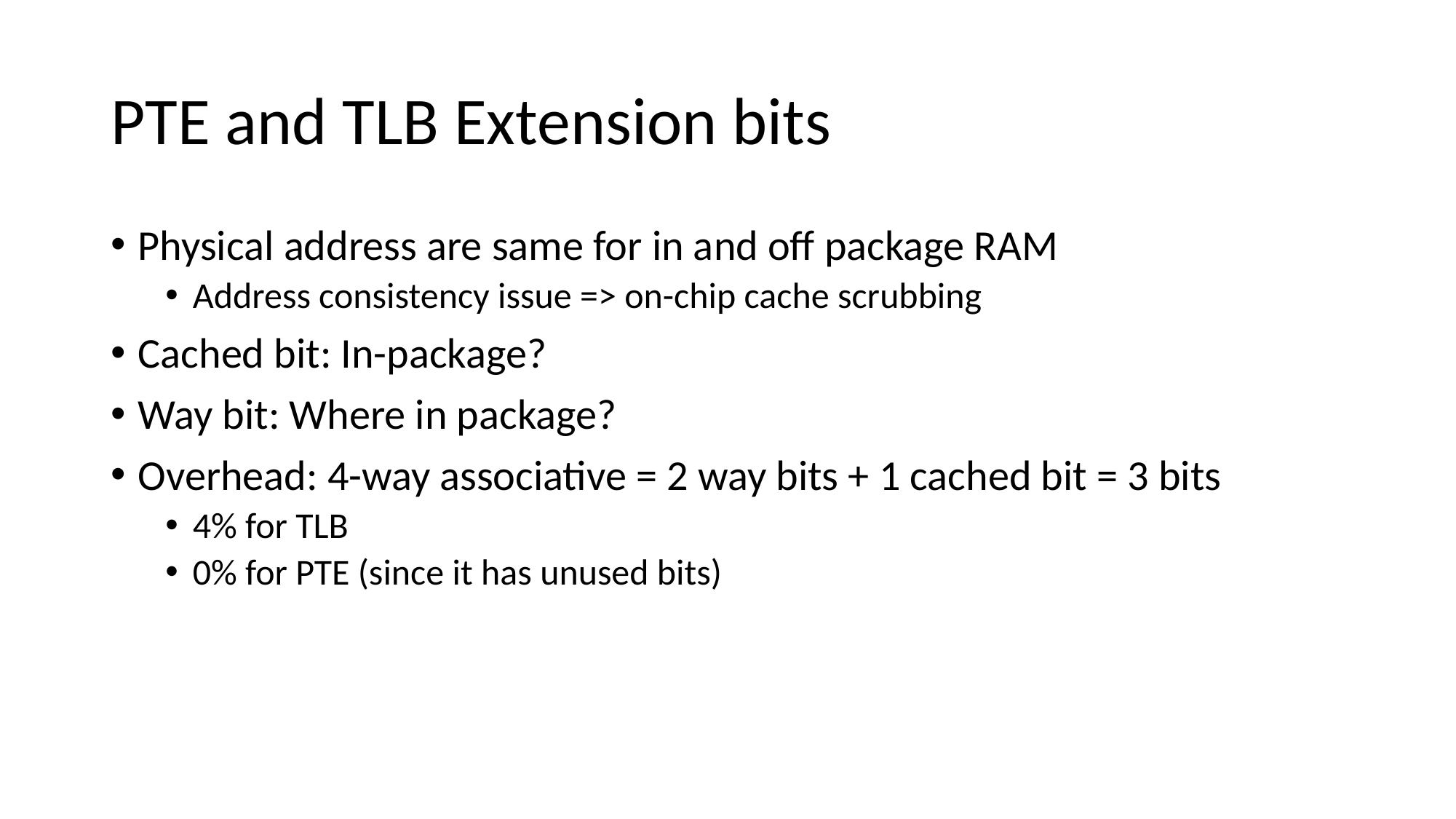

# PTE and TLB Extension bits
Physical address are same for in and off package RAM
Address consistency issue => on-chip cache scrubbing
Cached bit: In-package?
Way bit: Where in package?
Overhead: 4-way associative = 2 way bits + 1 cached bit = 3 bits
4% for TLB
0% for PTE (since it has unused bits)